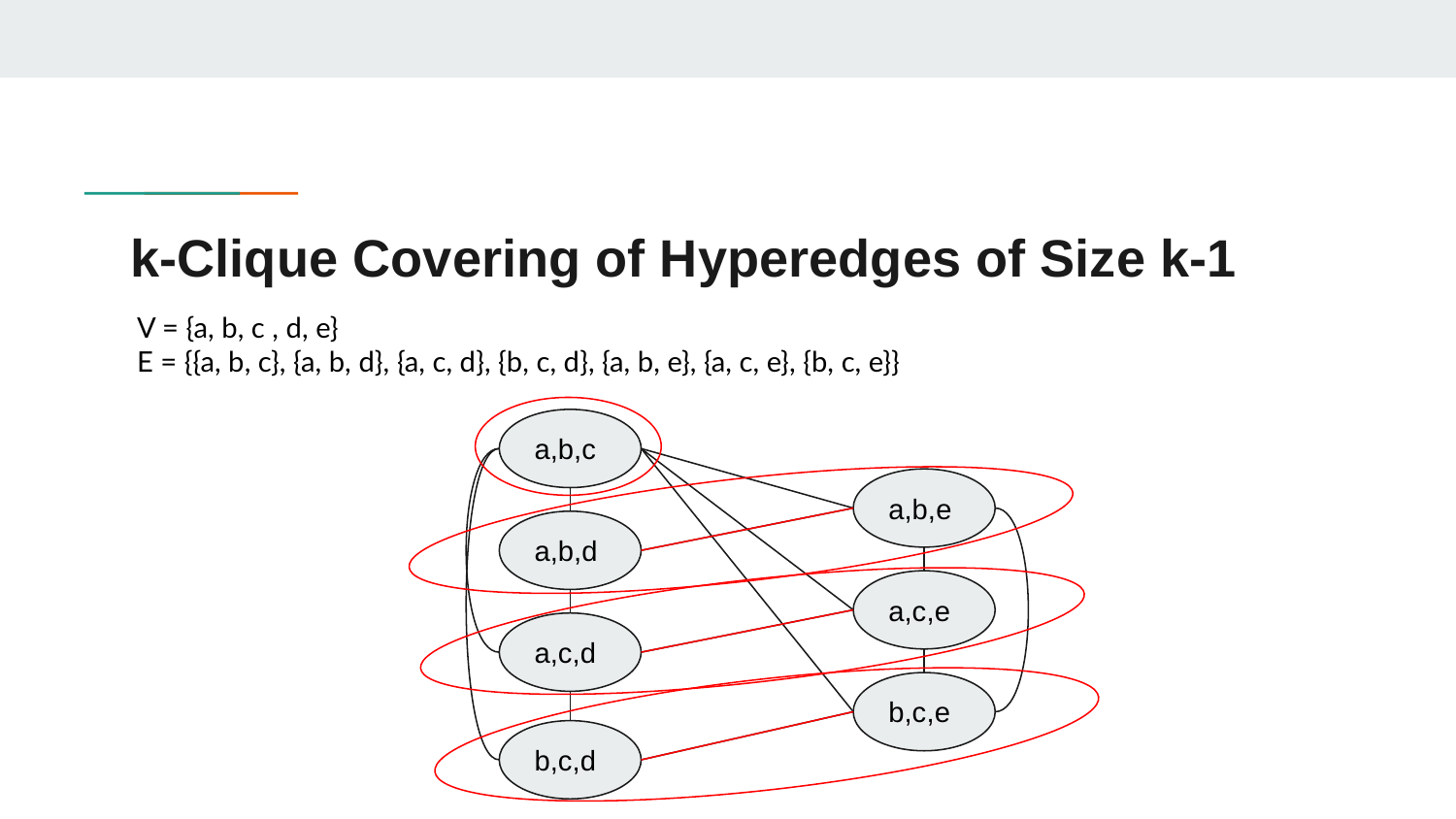

# k-Clique Covering of Hyperedges of Size k-1
V = {a, b, c , d, e}
E = {{a, b, c}, {a, b, d}, {a, c, d}, {b, c, d}, {a, b, e}, {a, c, e}, {b, c, e}}

a,b,c
a,b,e

a,b,d
a,c,e

a,c,d
b,c,e

b,c,d